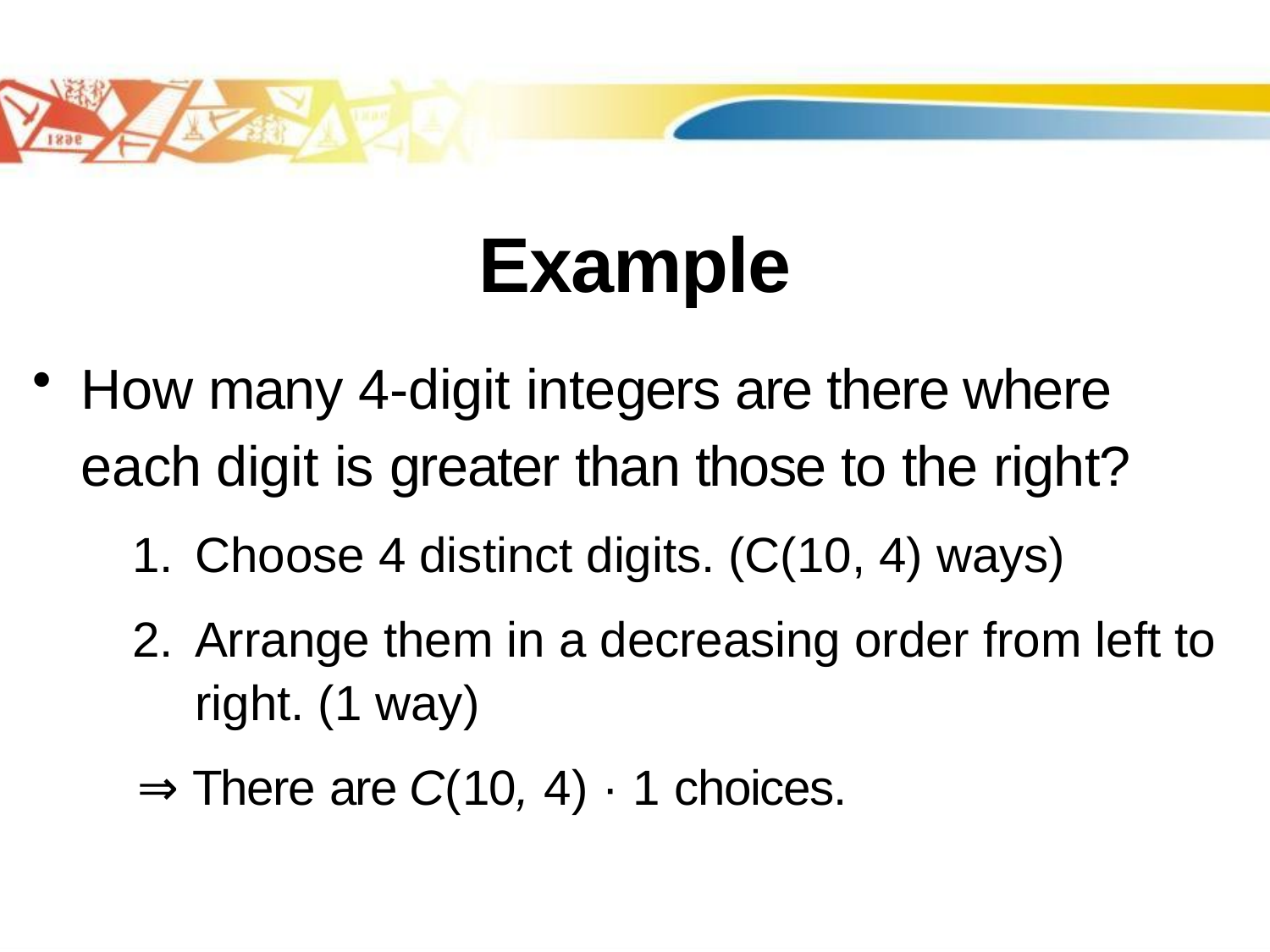

# Example
How many 4-digit integers are there where each digit is greater than those to the right?
Choose 4 distinct digits. (C(10, 4) ways)
Arrange them in a decreasing order from left to right. (1 way)
   ⇒ There are C(10, 4) · 1 choices.